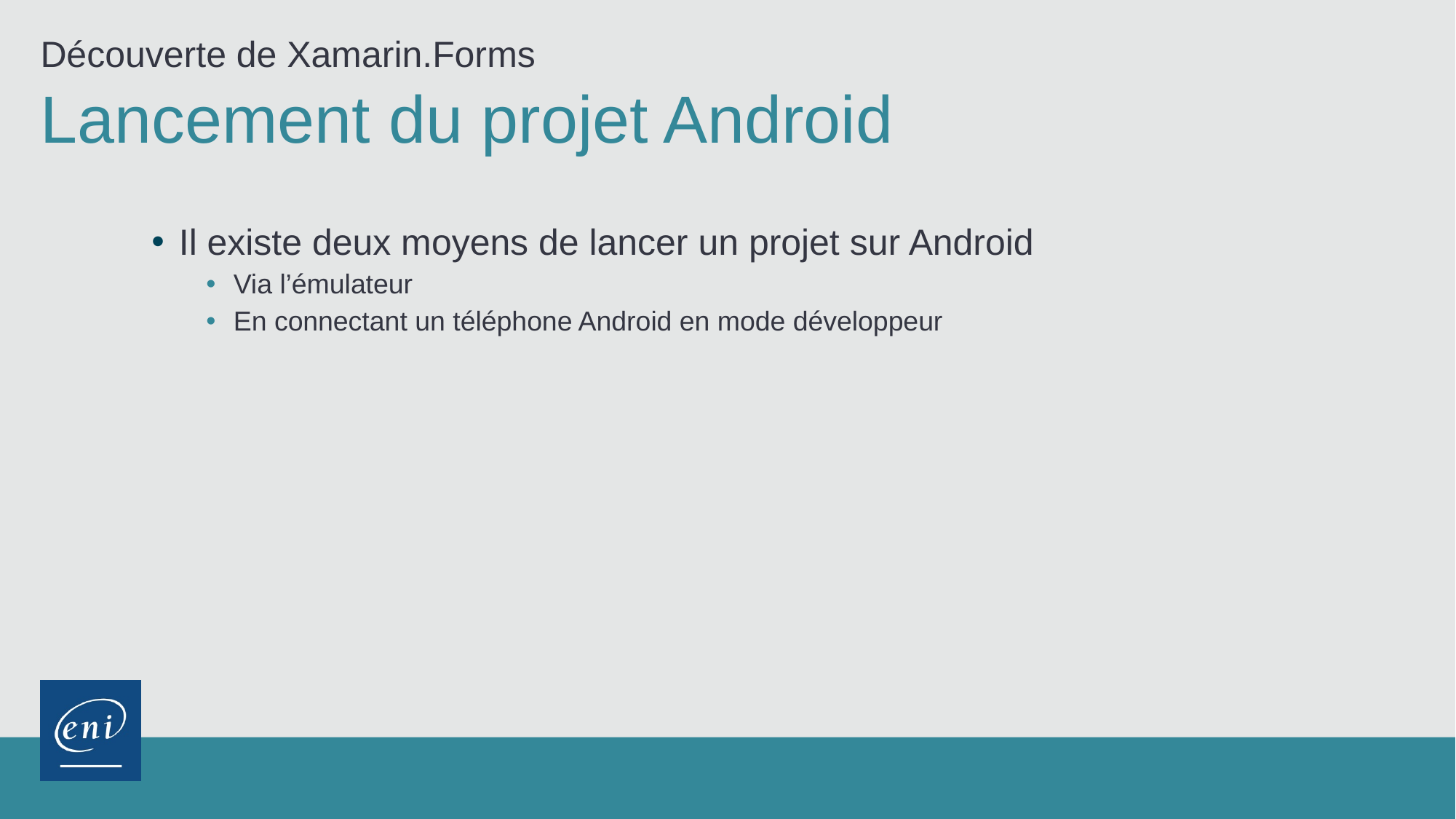

Découverte de Xamarin.Forms
# Lancement du projet Android
Il existe deux moyens de lancer un projet sur Android
Via l’émulateur
En connectant un téléphone Android en mode développeur